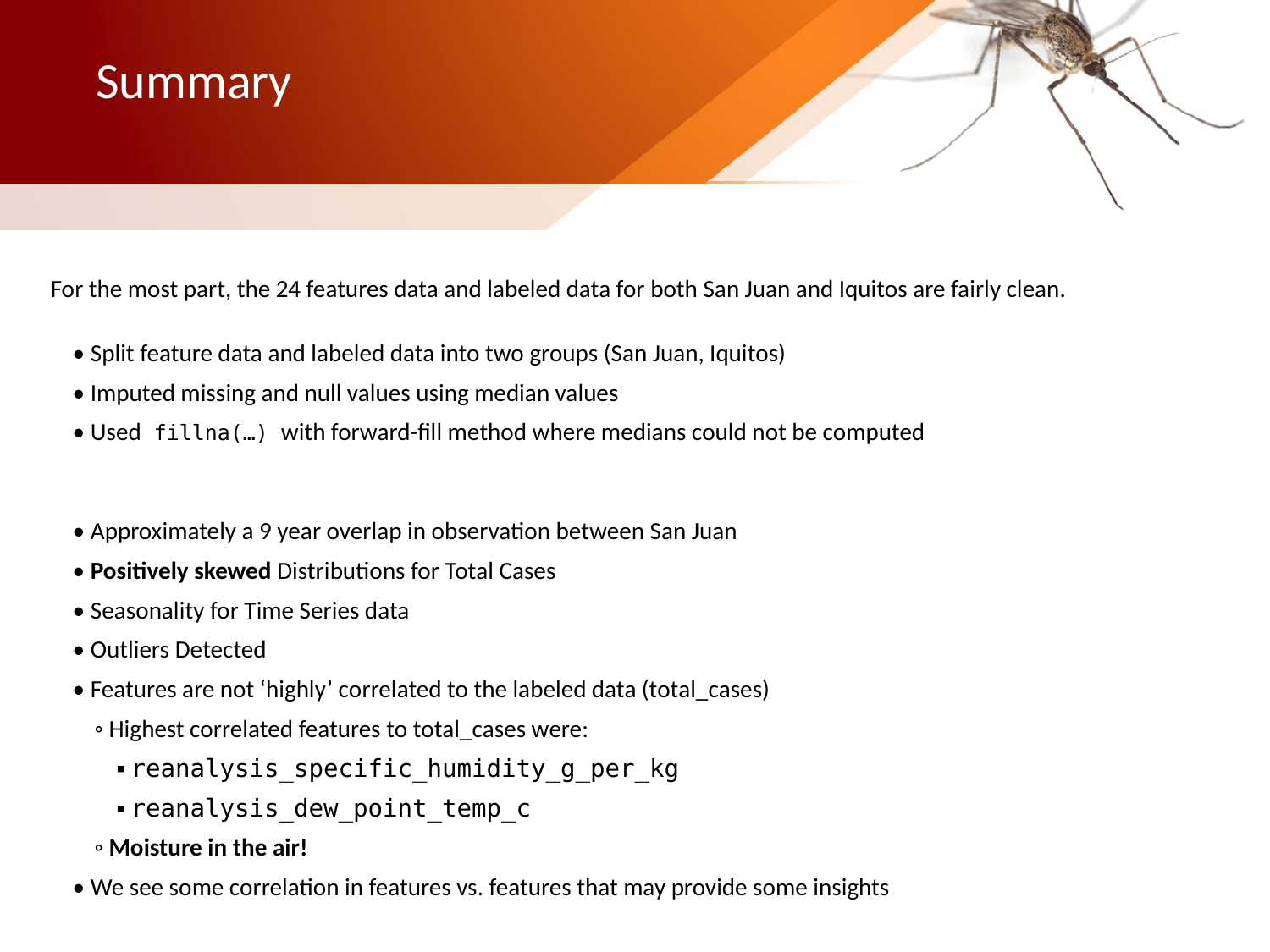

Summary
For the most part, the 24 features data and labeled data for both San Juan and Iquitos are fairly clean.

    • Split feature data and labeled data into two groups (San Juan, Iquitos)
    • Imputed missing and null values using median values
    • Used fillna(…) with forward-fill method where medians could not be computed

    • Approximately a 9 year overlap in observation between San Juan
    • Positively skewed Distributions for Total Cases
    • Seasonality for Time Series data
    • Outliers Detected
    • Features are not ‘highly’ correlated to the labeled data (total_cases)
        ◦ Highest correlated features to total_cases were:
            ▪ reanalysis_specific_humidity_g_per_kg
            ▪ reanalysis_dew_point_temp_c
        ◦ Moisture in the air!
    • We see some correlation in features vs. features that may provide some insights